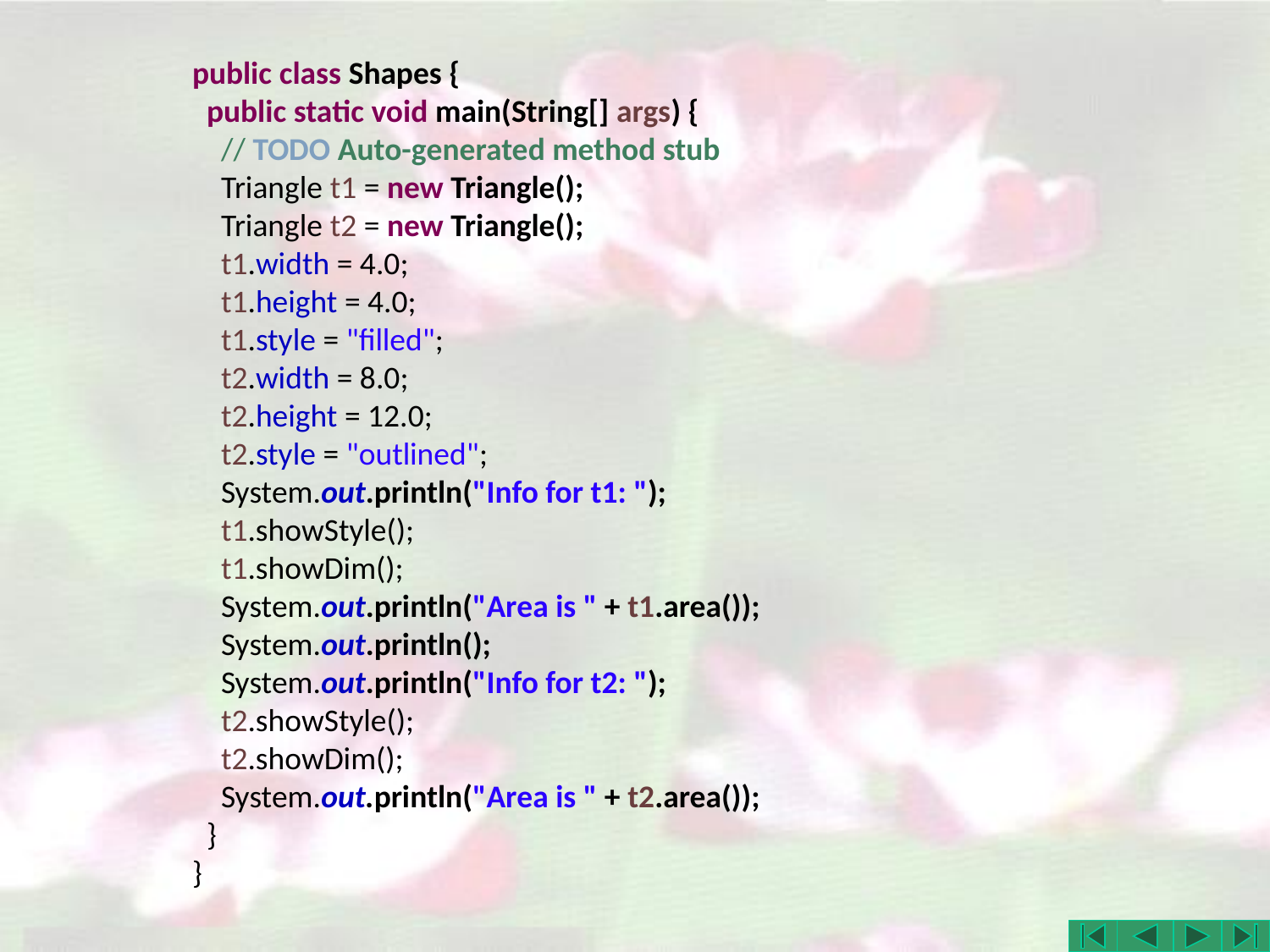

public class Shapes {
  public static void main(String[] args) {
    // TODO Auto-generated method stub
    Triangle t1 = new Triangle();
    Triangle t2 = new Triangle();
    t1.width = 4.0;
    t1.height = 4.0;
    t1.style = "filled";
    t2.width = 8.0;
    t2.height = 12.0;
    t2.style = "outlined";
    System.out.println("Info for t1: ");
    t1.showStyle();
    t1.showDim();
    System.out.println("Area is " + t1.area());
    System.out.println();
    System.out.println("Info for t2: ");
    t2.showStyle();
    t2.showDim();
    System.out.println("Area is " + t2.area());
  }
}